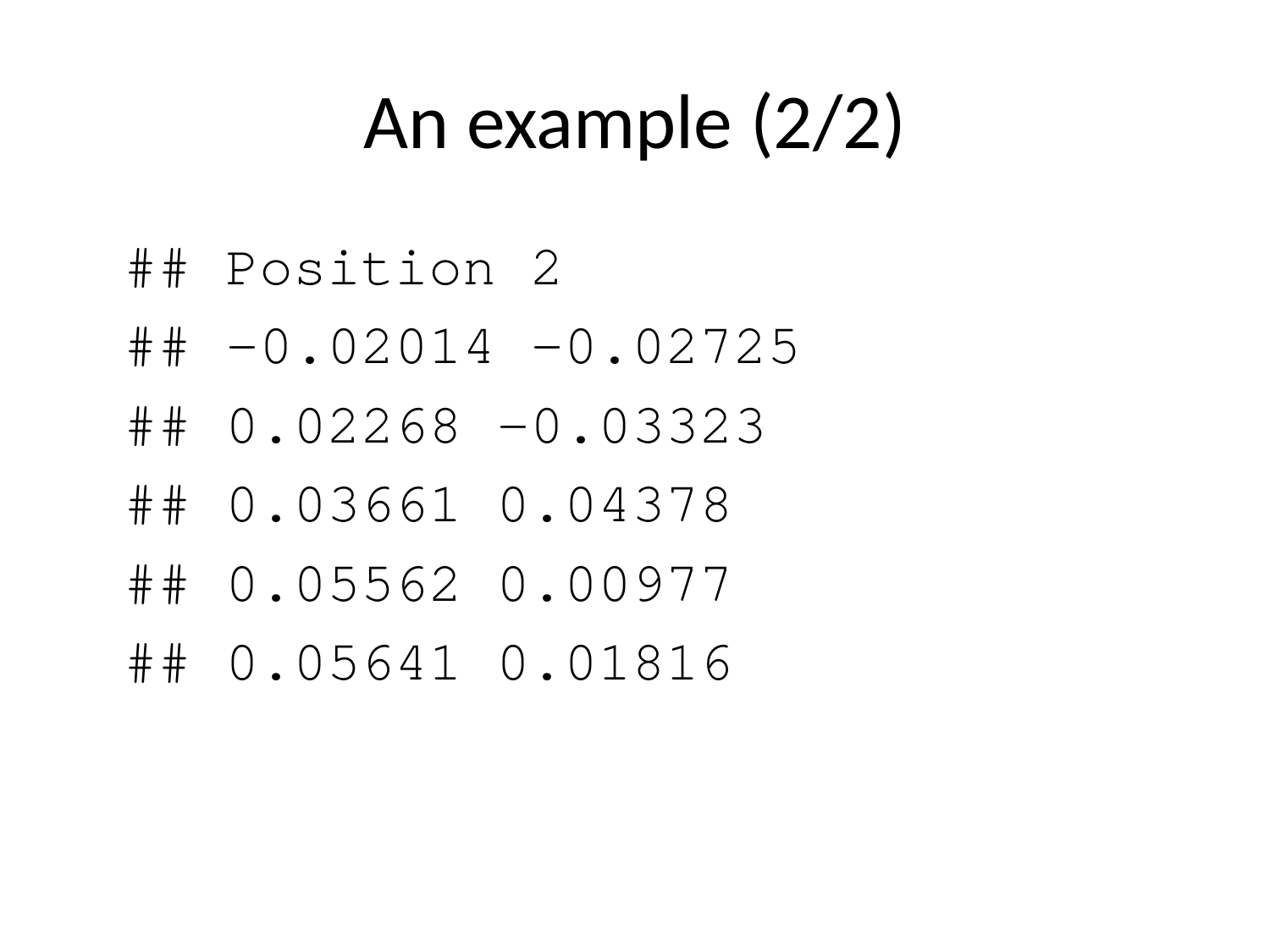

# An example (2/2)
## Position 2
## -0.02014 -0.02725
## 0.02268 -0.03323
## 0.03661 0.04378
## 0.05562 0.00977
## 0.05641 0.01816